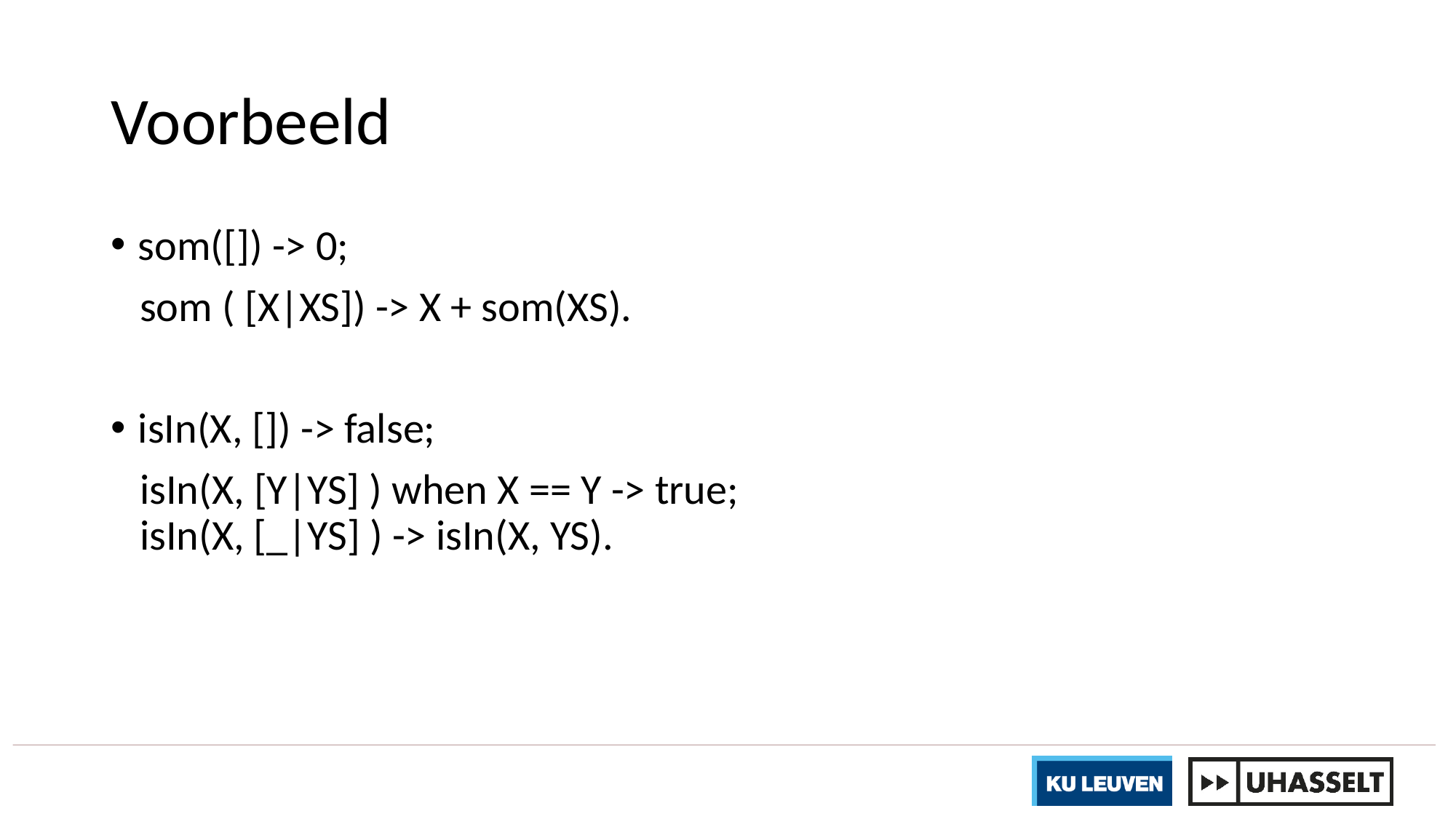

# Voorbeeld
som([]) -> 0;
   som ( [X|XS]) -> X + som(XS).

isIn(X, []) -> false;
   isIn(X, [Y|YS] ) when X == Y -> true;
   isIn(X, [_|YS] ) -> isIn(X, YS).